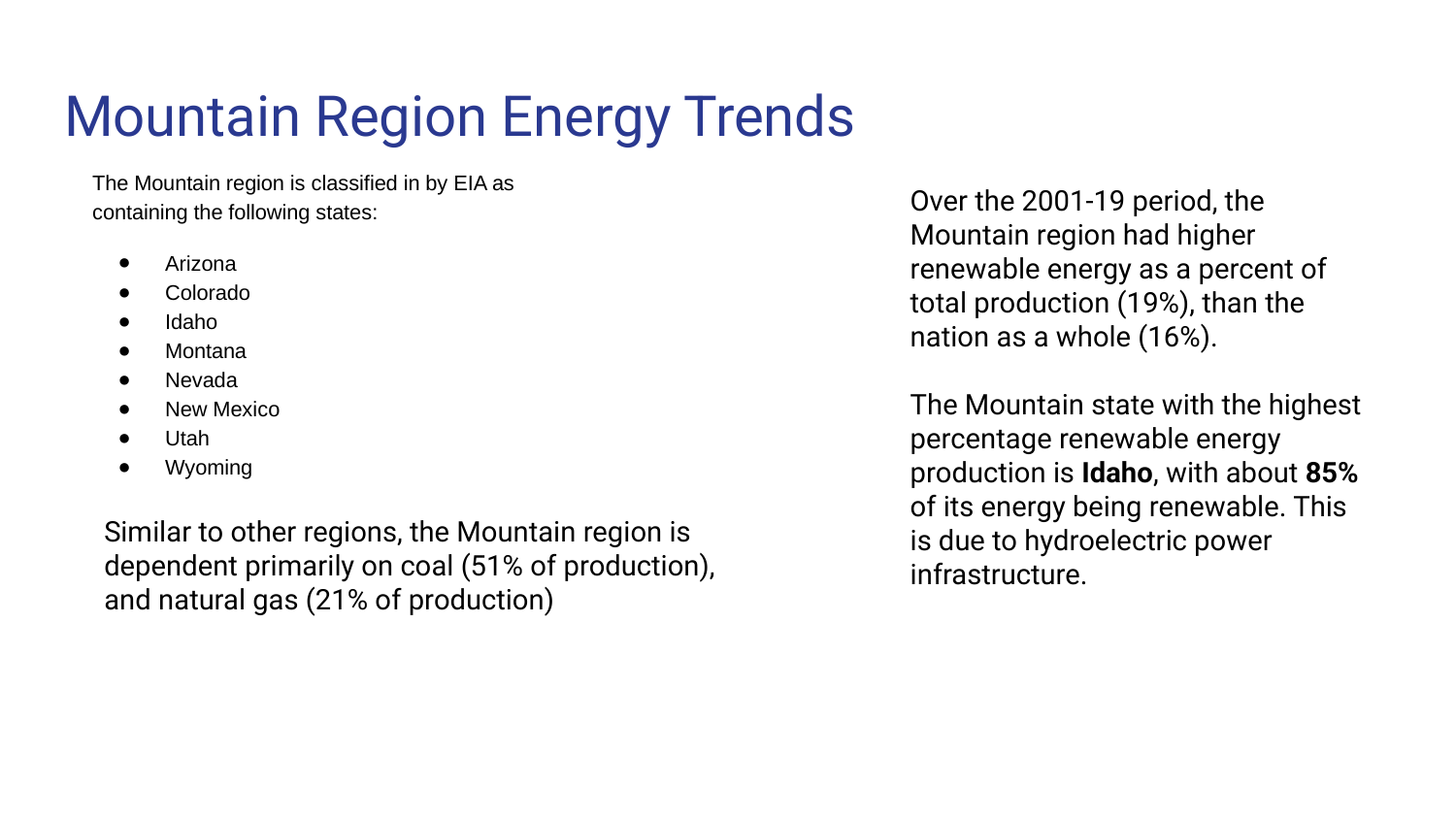

# Mountain Region Energy Trends
The Mountain region is classified in by EIA as containing the following states:
Arizona
Colorado
Idaho
Montana
Nevada
New Mexico
Utah
Wyoming
Over the 2001-19 period, the Mountain region had higher renewable energy as a percent of total production (19%), than the nation as a whole (16%).

The Mountain state with the highest percentage renewable energy production is Idaho, with about 85% of its energy being renewable. This is due to hydroelectric power infrastructure.
Similar to other regions, the Mountain region is dependent primarily on coal (51% of production), and natural gas (21% of production)